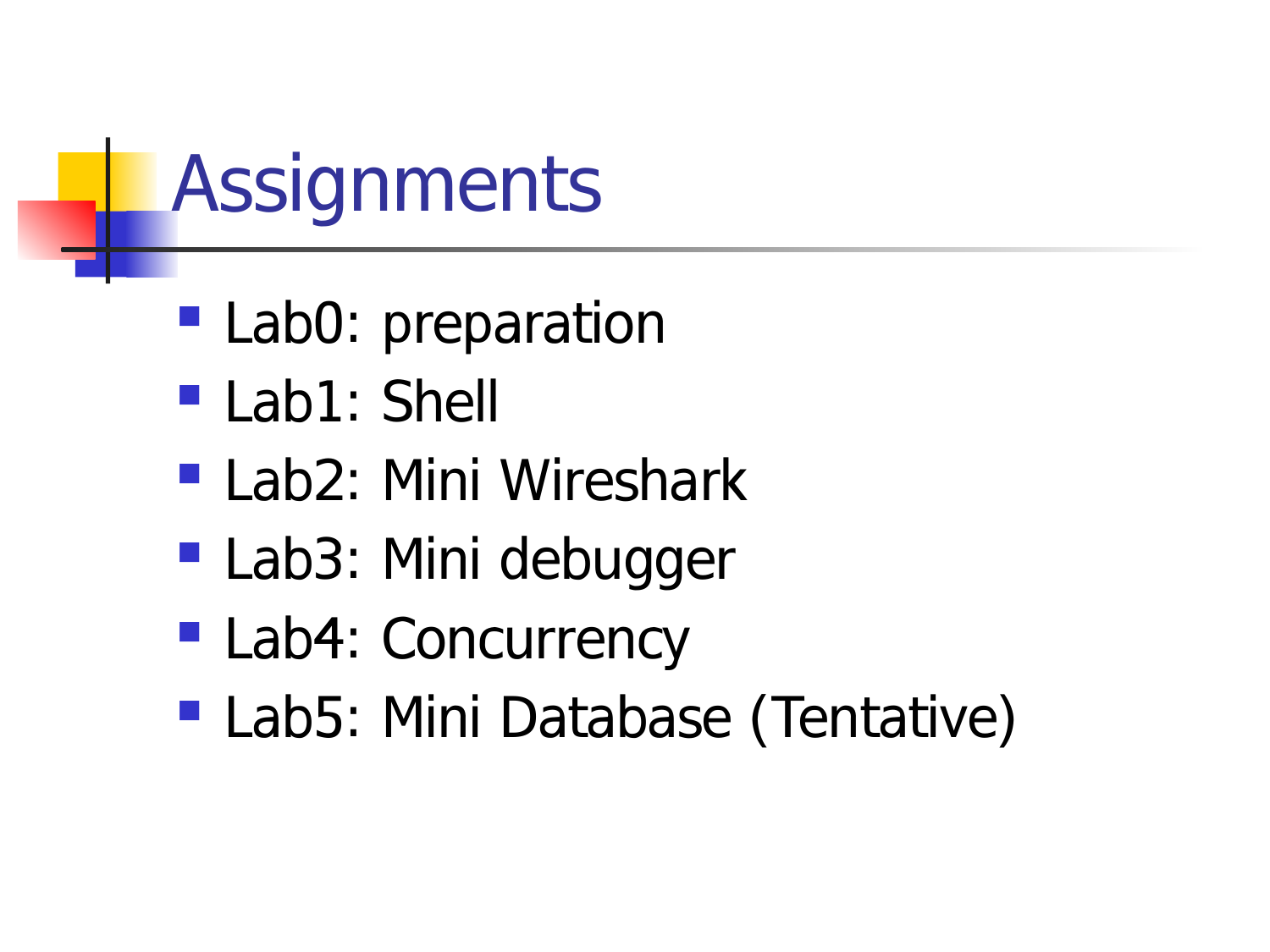

# Assignments
Lab0: preparation
Lab1: Shell
Lab2: Mini Wireshark
Lab3: Mini debugger
Lab4: Concurrency
Lab5: Mini Database (Tentative)